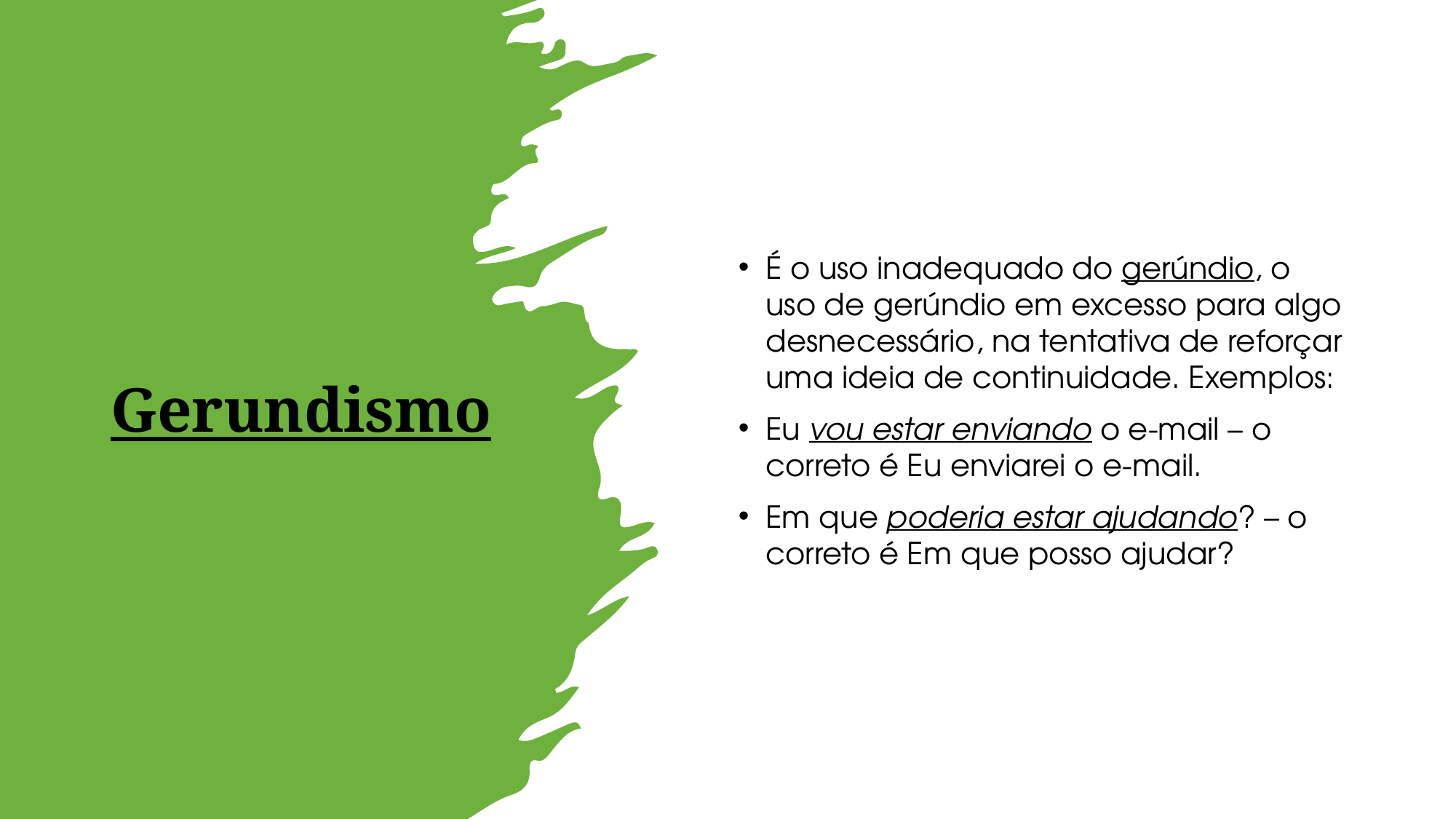

# Gerundismo
É o uso inadequado do gerúndio, o uso de gerúndio em excesso para algo desnecessário, na tentativa de reforçar uma ideia de continuidade. Exemplos:
Eu vou estar enviando o e-mail – o correto é Eu enviarei o e-mail.
Em que poderia estar ajudando? – o correto é Em que posso ajudar?